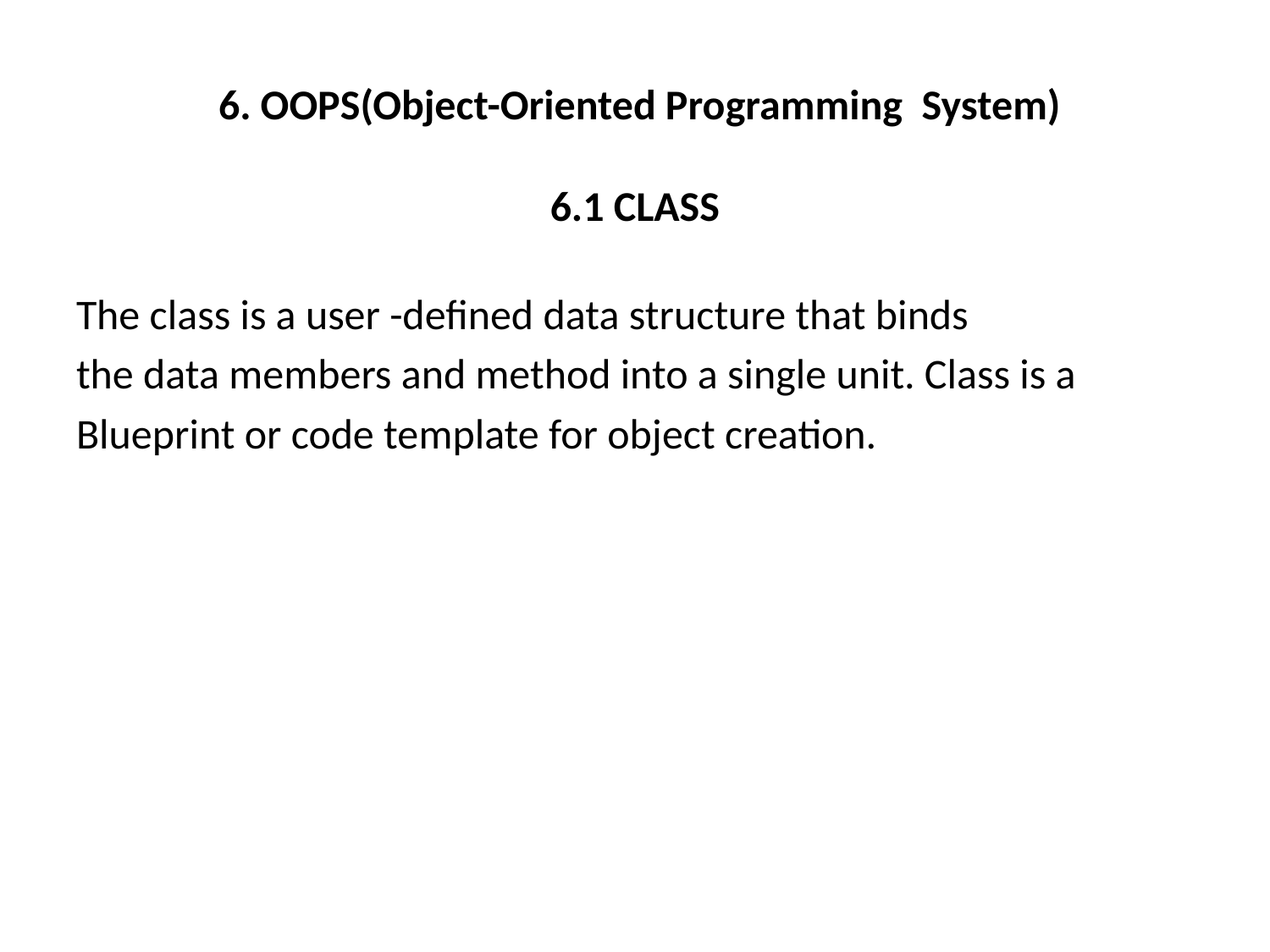

# 6. OOPS(Object-Oriented Programming  System) 6.1 CLASS

The class is a user -defined data structure that binds
the data members and method into a single unit. Class is a
Blueprint or code template for object creation.